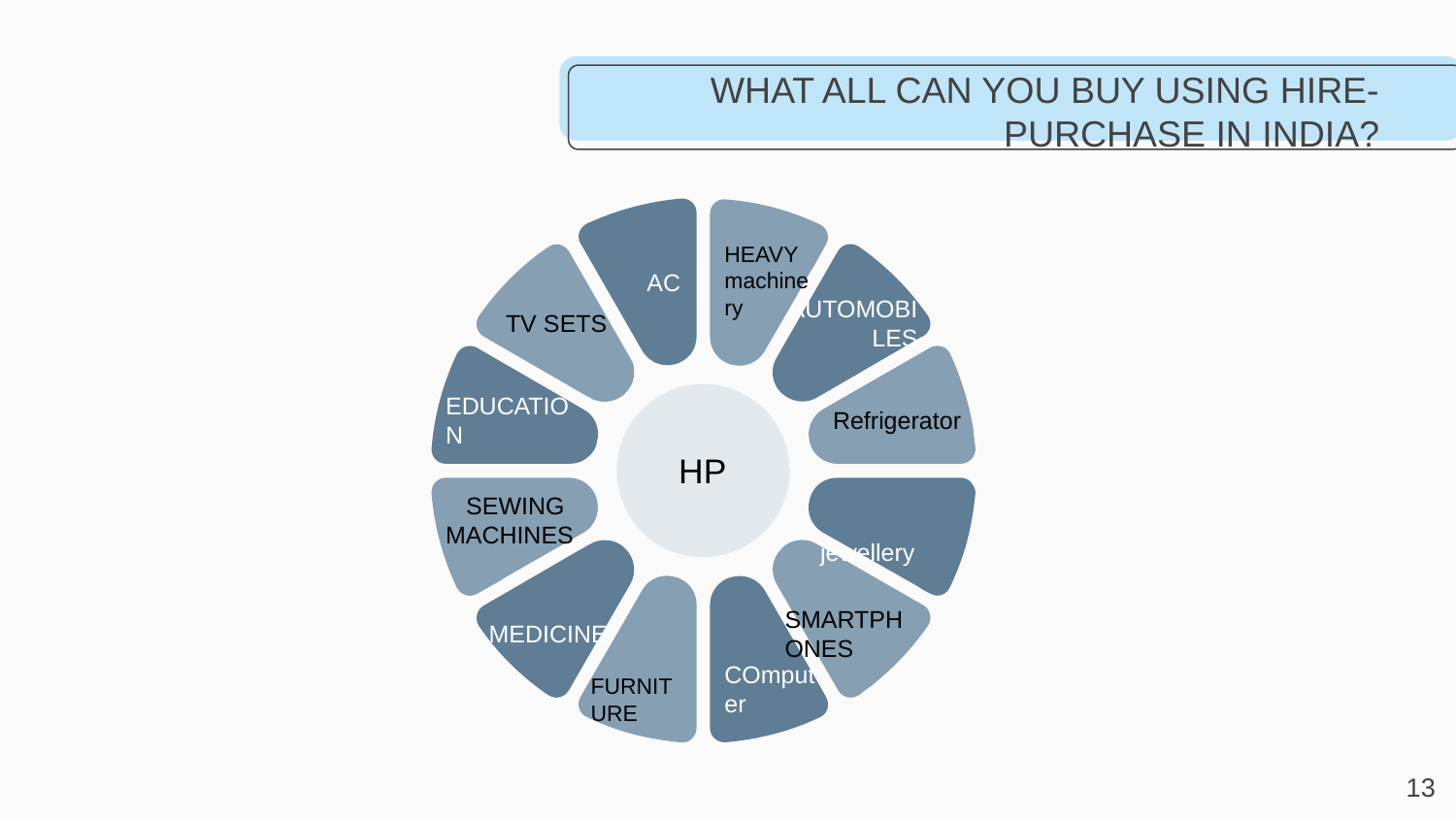

# WHAT ALL CAN YOU BUY USING HIRE-PURCHASE IN INDIA?
        AC
   HEAVY
machinery

AUTOMOBILES
   TV SETS

Refrigerator

EDUCATION

   SEWING MACHINES

          jewellery
   SMARTPHONES
      MEDICINE

  FURNITURE

COmputer
HP
13